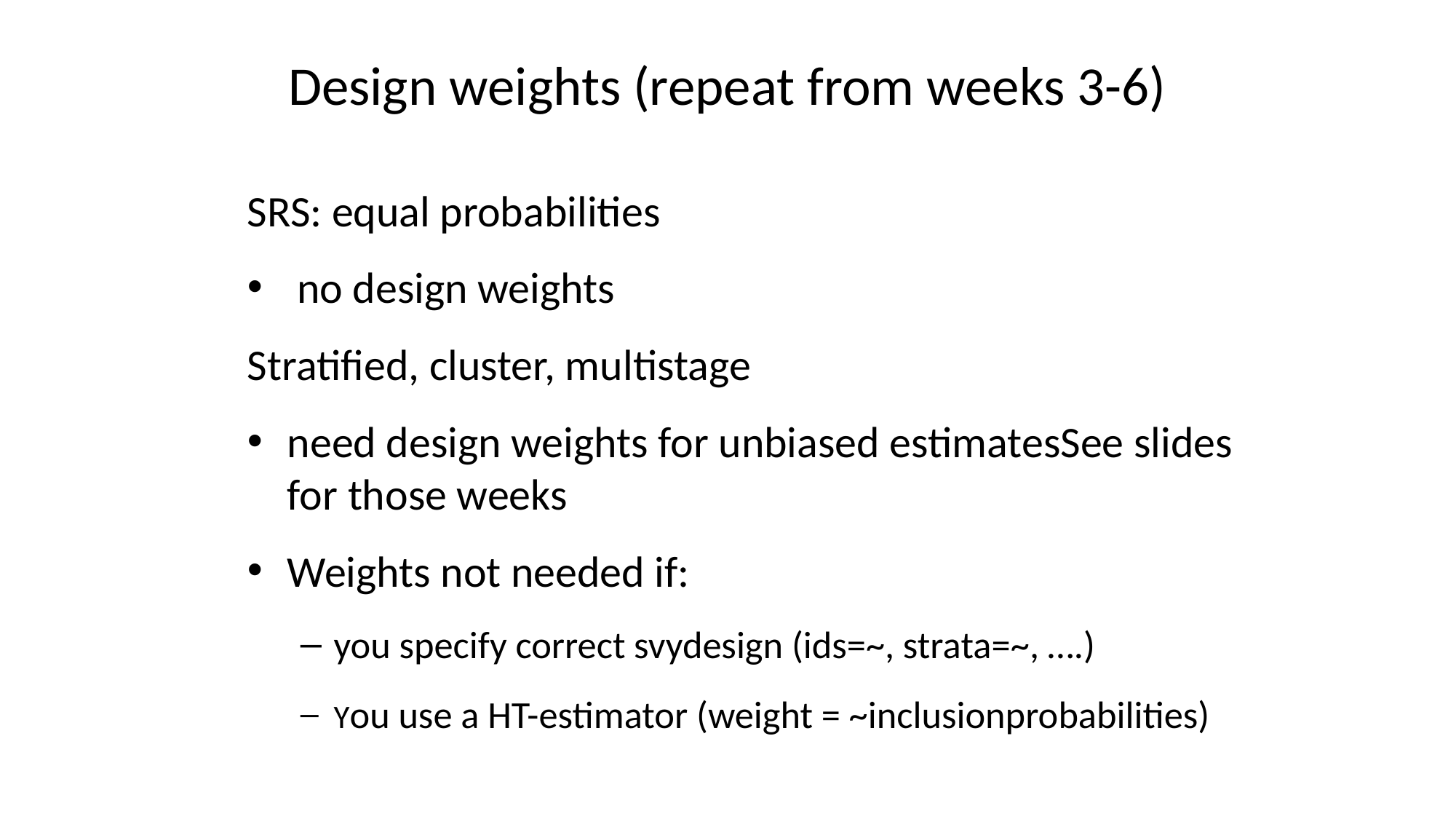

# Design weights (repeat from weeks 3-6)
SRS: equal probabilities
 no design weights
Stratified, cluster, multistage
need design weights for unbiased estimatesSee slides for those weeks
Weights not needed if:
you specify correct svydesign (ids=~, strata=~, ….)
You use a HT-estimator (weight = ~inclusionprobabilities)